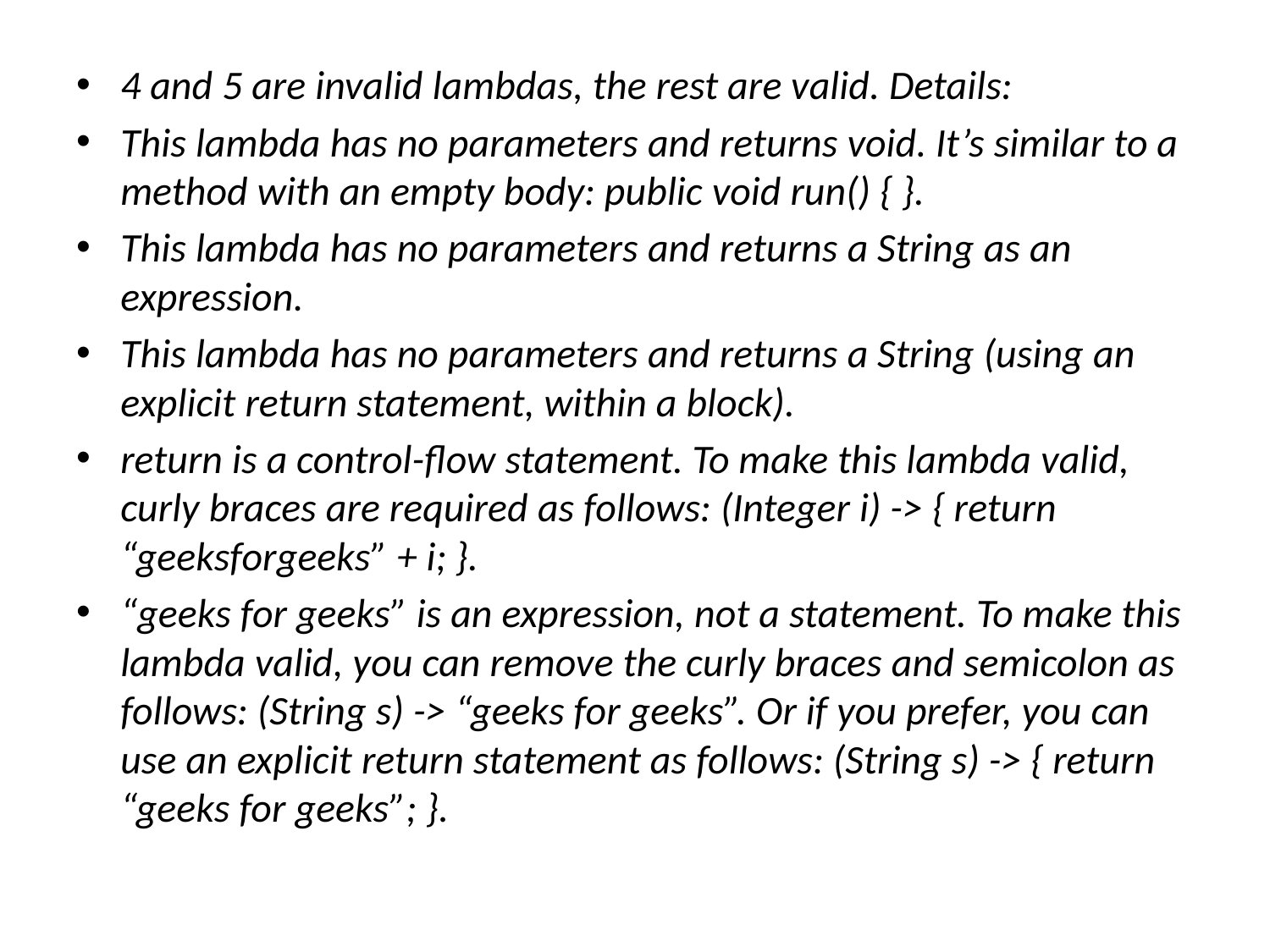

4 and 5 are invalid lambdas, the rest are valid. Details:
This lambda has no parameters and returns void. It’s similar to a method with an empty body: public void run() { }.
This lambda has no parameters and returns a String as an expression.
This lambda has no parameters and returns a String (using an explicit return statement, within a block).
return is a control-flow statement. To make this lambda valid, curly braces are required as follows: (Integer i) -> { return “geeksforgeeks” + i; }.
“geeks for geeks” is an expression, not a statement. To make this lambda valid, you can remove the curly braces and semicolon as follows: (String s) -> “geeks for geeks”. Or if you prefer, you can use an explicit return statement as follows: (String s) -> { return “geeks for geeks”; }.